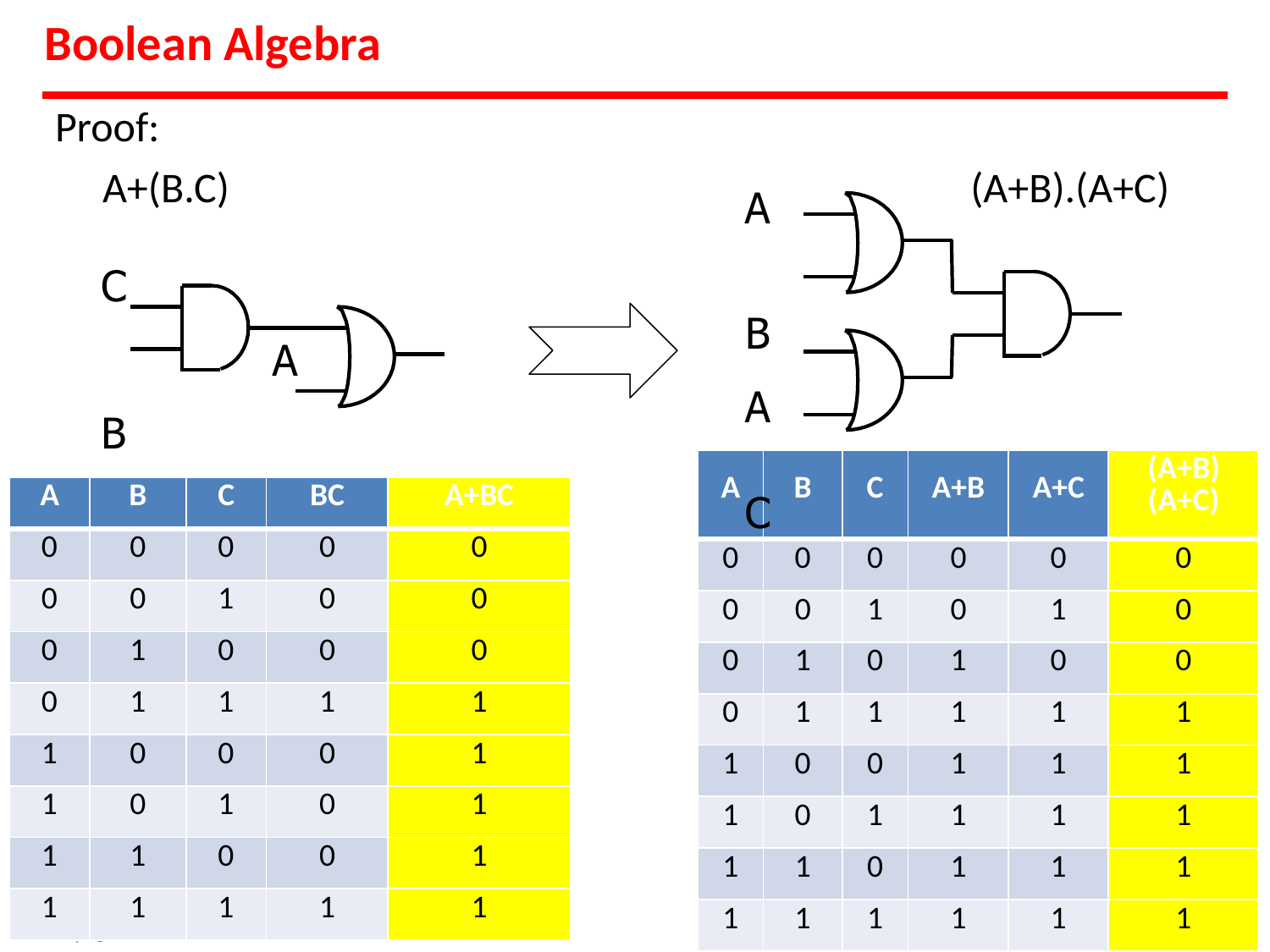

# Boolean Algebra
Proof:
A+(B.C)

(A+B).(A+C)
A  B
A  C

C  B

A

| A | B | C | A+B | A+C | (A+B) (A+C) |
| --- | --- | --- | --- | --- | --- |
| 0 | 0 | 0 | 0 | 0 | 0 |
| 0 | 0 | 1 | 0 | 1 | 0 |
| 0 | 1 | 0 | 1 | 0 | 0 |
| 0 | 1 | 1 | 1 | 1 | 1 |
| 1 | 0 | 0 | 1 | 1 | 1 |
| 1 | 0 | 1 | 1 | 1 | 1 |
| 1 | 1 | 0 | 1 | 1 | 1 |
| 1 | 1 | 1 | 1 | 1 | 1 |
| A | B | C | BC | A+BC |
| --- | --- | --- | --- | --- |
| 0 | 0 | 0 | 0 | 0 |
| 0 | 0 | 1 | 0 | 0 |
| 0 | 1 | 0 | 0 | 0 |
| 0 | 1 | 1 | 1 | 1 |
| 1 | 0 | 0 | 0 | 1 |
| 1 | 0 | 1 | 0 | 1 |
| 1 | 1 | 0 | 0 | 1 |
| 1 | 1 | 1 | 1 | 1 |
9/
10/2018
144